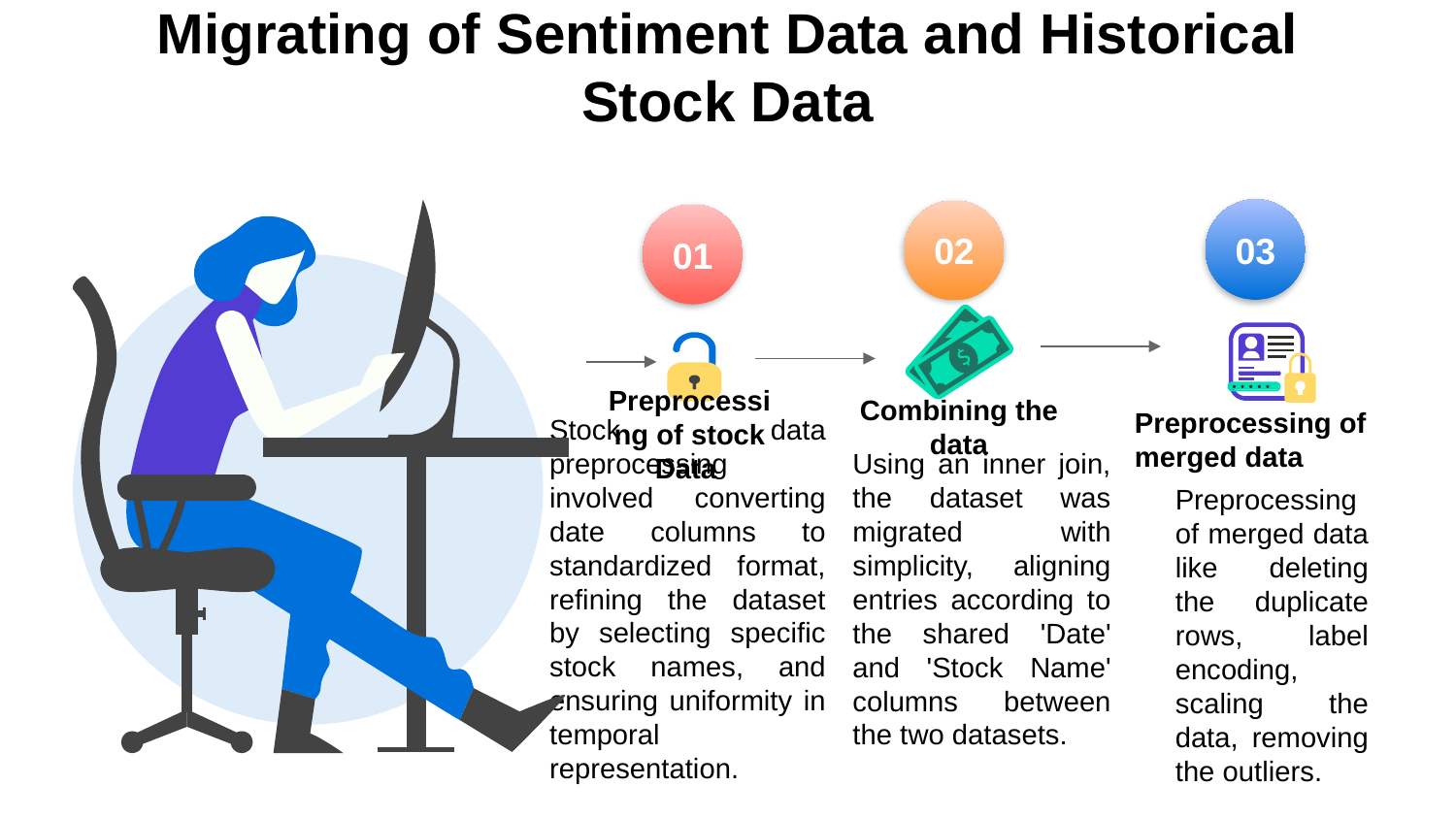

# Migrating of Sentiment Data and Historical Stock Data

03
02
01
Preprocessing of stock Data
Stock data preprocessing involved converting date columns to standardized format, refining the dataset by selecting specific stock names, and ensuring uniformity in temporal representation.

Preprocessing of merged data
Combining the data
Using an inner join, the dataset was migrated with simplicity, aligning entries according to the shared 'Date' and 'Stock Name' columns between the two datasets.
Preprocessing of merged data like deleting the duplicate rows, label encoding, scaling the data, removing the outliers.